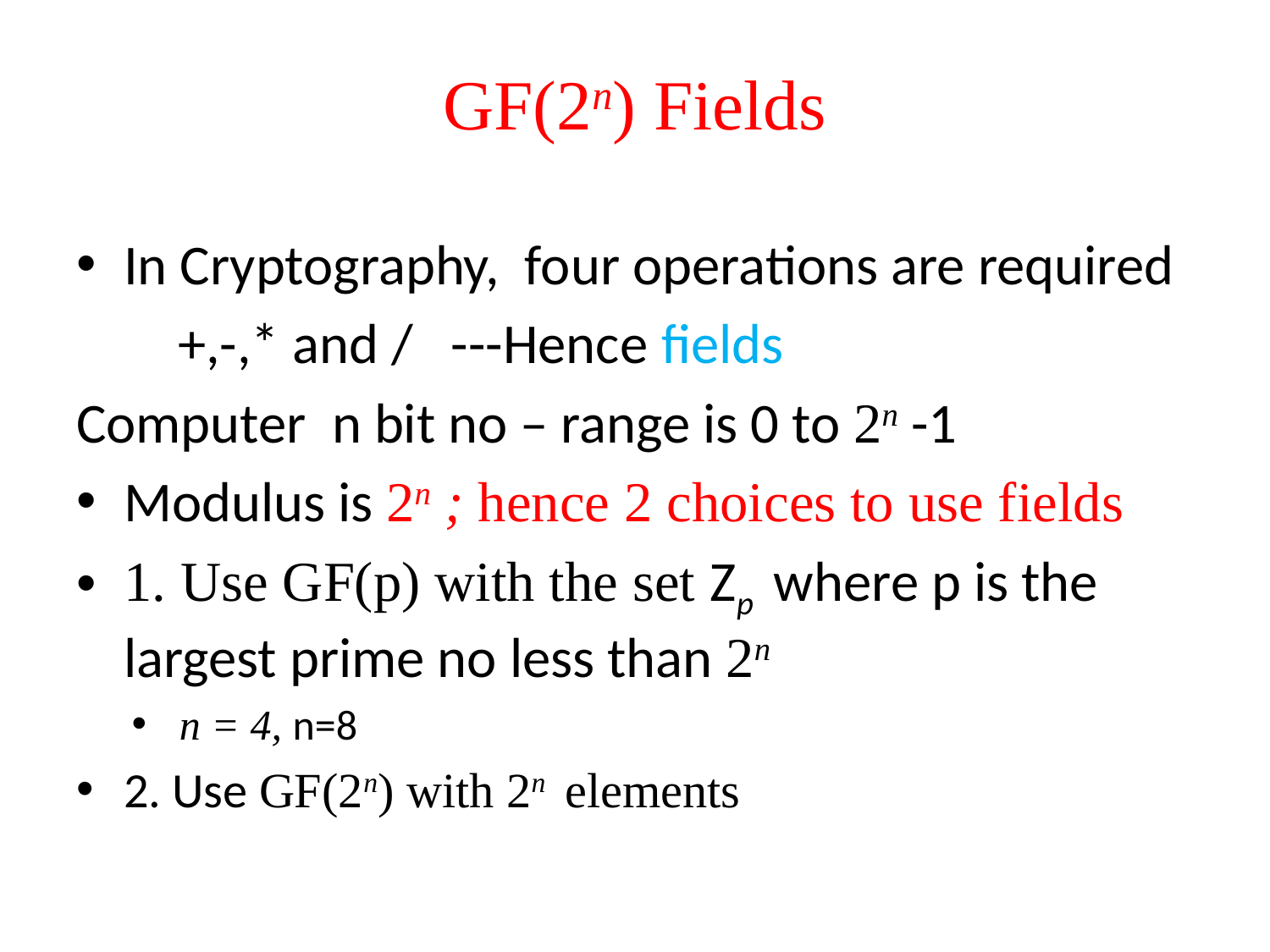

# GF(2n) Fields
In Cryptography,  four operations are required
        +,-,* and /   ---Hence fields
Computer  n bit no – range is 0 to 2n -1
Modulus is 2n ; hence 2 choices to use fields
1. Use GF(p) with the set Zp  where p is the largest prime no less than 2n
n = 4, n=8
2. Use GF(2n) with 2n  elements